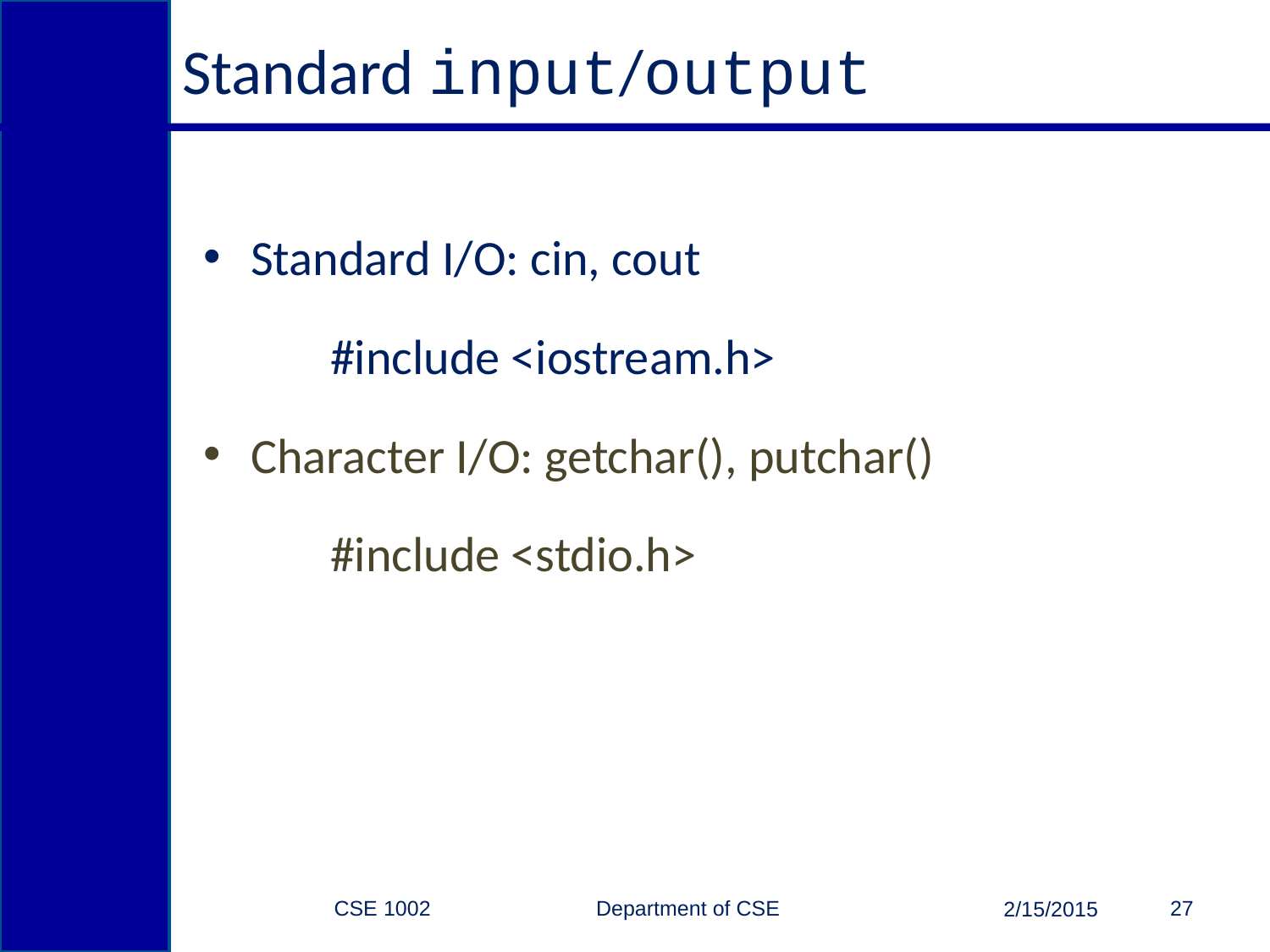

# Standard input/output
Standard I/O: cin, cout
	#include <iostream.h>
Character I/O: getchar(), putchar()
	#include <stdio.h>

CSE 1002                            Department of CSE
27
2/15/2015